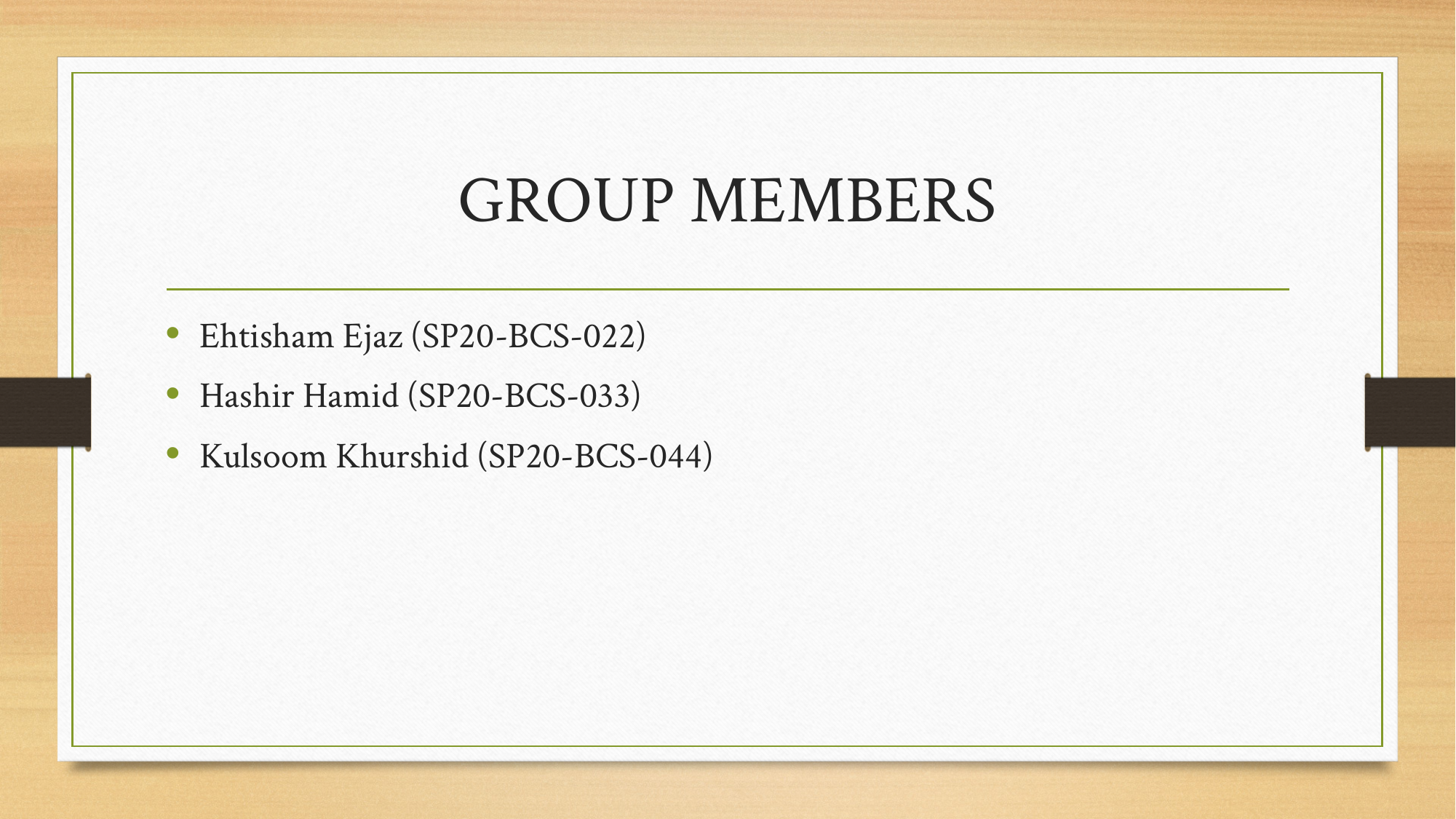

# GROUP MEMBERS
Ehtisham Ejaz (SP20-BCS-022)
Hashir Hamid (SP20-BCS-033)
Kulsoom Khurshid (SP20-BCS-044)